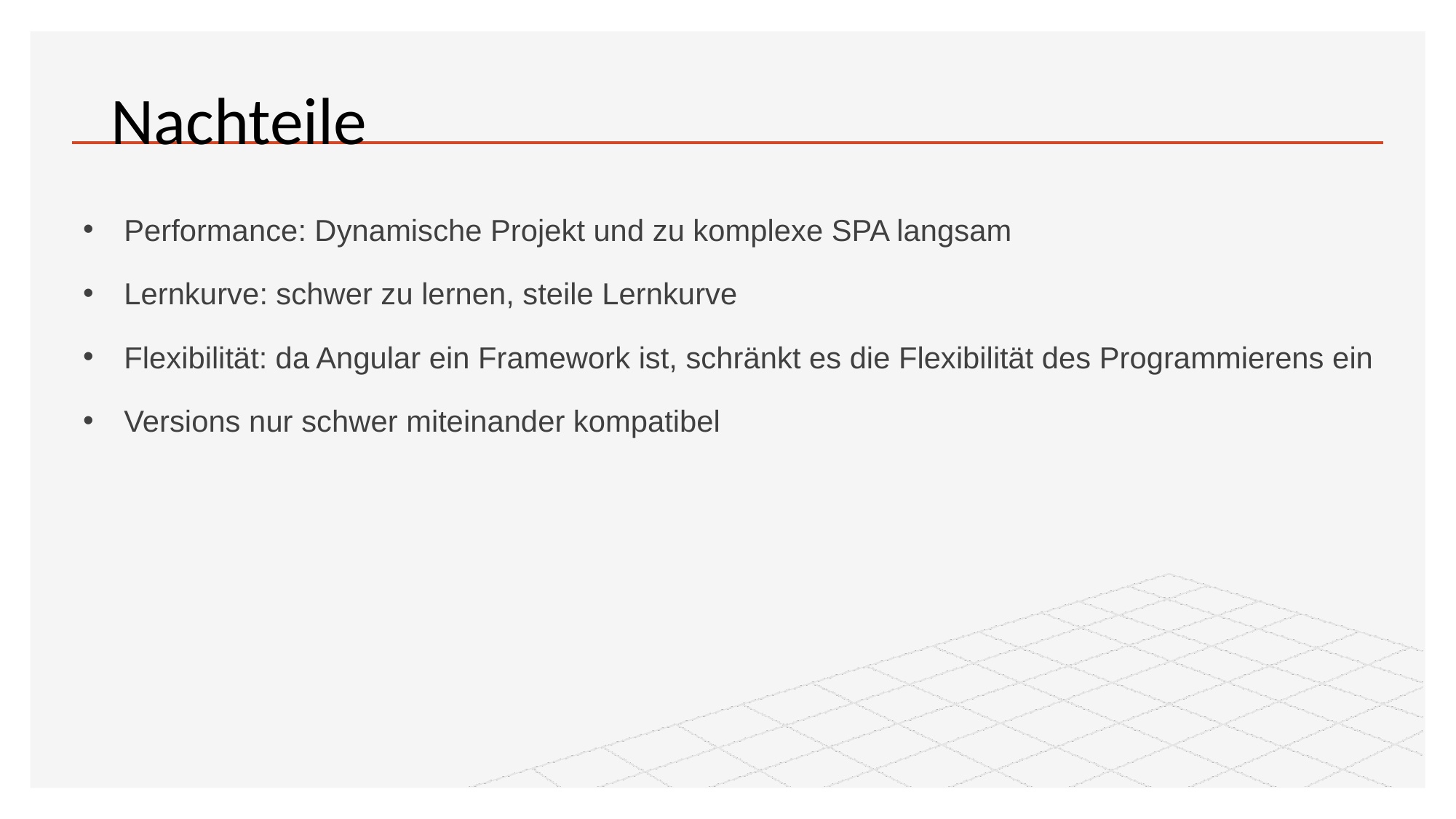

# Nachteile

Performance: Dynamische Projekt und zu komplexe SPA langsam
Lernkurve: schwer zu lernen, steile Lernkurve
Flexibilität: da Angular ein Framework ist, schränkt es die Flexibilität des Programmierens ein
Versions nur schwer miteinander kompatibel